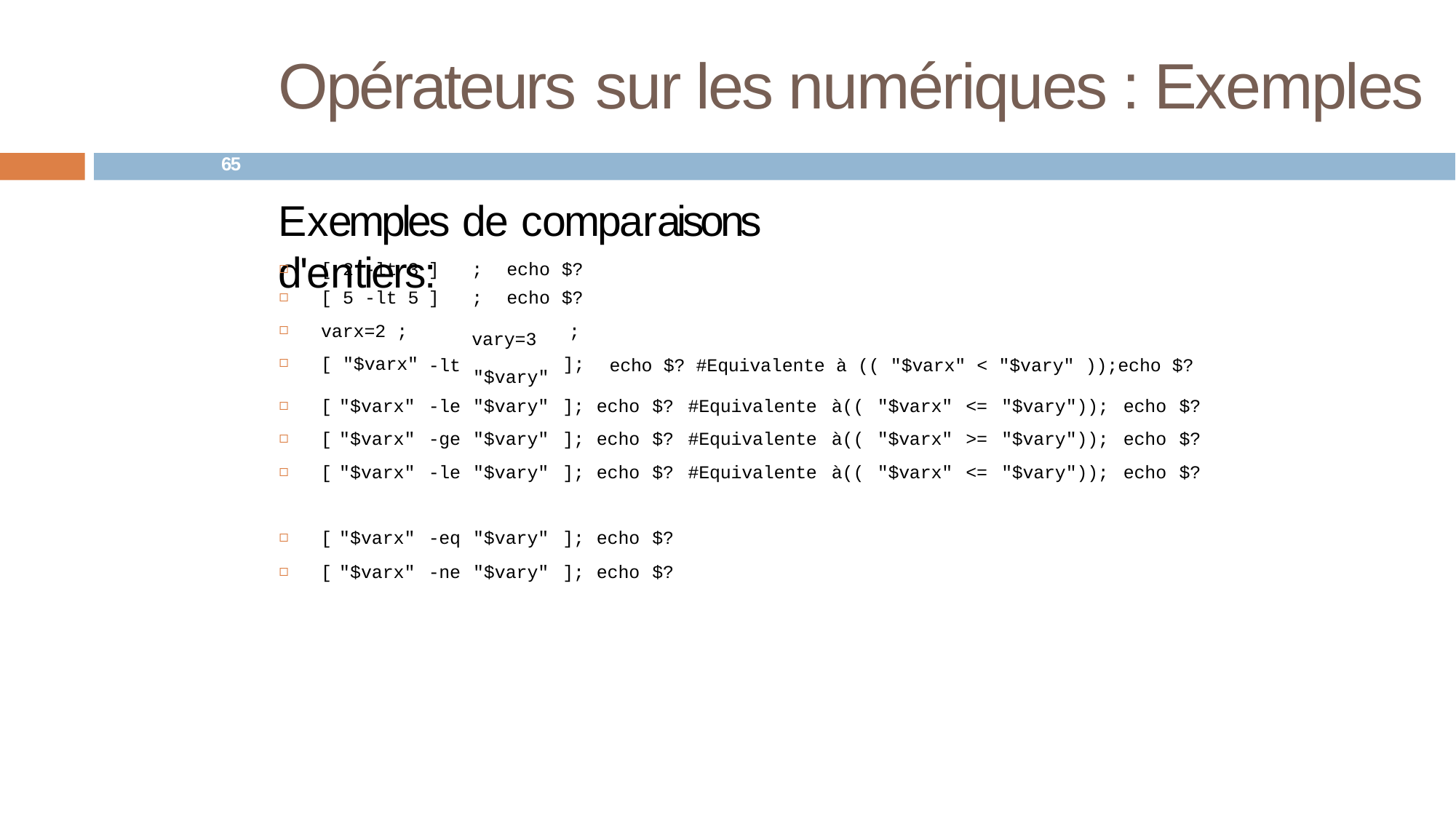

# Opérateurs sur les numériques : Exemples
65
Exemples de comparaisons d'entiers:
| [ 2 -lt 3 |  | ] | ; | echo | $? |  |  |  |  |  |  |  |  |  |
| --- | --- | --- | --- | --- | --- | --- | --- | --- | --- | --- | --- | --- | --- | --- |
| [ 5 -lt 5 |  | ] | ; | echo | $? |  |  |  |  |  |  |  |  |  |
| varx=2 ; [ "$varx" |  | -lt | vary=3 "$vary" |  | ; ]; | echo $? #Equivalente à (( "$varx" < "$vary" ));echo $? |  |  |  |  |  |  |  |  |
| [ | "$varx" | -le | "$vary" |  | ]; | echo | $? | #Equivalente | à(( | "$varx" | <= | "$vary")); | echo | $? |
| [ | "$varx" | -ge | "$vary" |  | ]; | echo | $? | #Equivalente | à(( | "$varx" | >= | "$vary")); | echo | $? |
| [ | "$varx" | -le | "$vary" |  | ]; | echo | $? | #Equivalente | à(( | "$varx" | <= | "$vary")); | echo | $? |
| [ | "$varx" | -eq | "$vary" |  | ]; | echo | $? |  |  |  |  |  |  |  |
| [ | "$varx" | -ne | "$vary" |  | ]; | echo | $? |  |  |  |  |  |  |  |